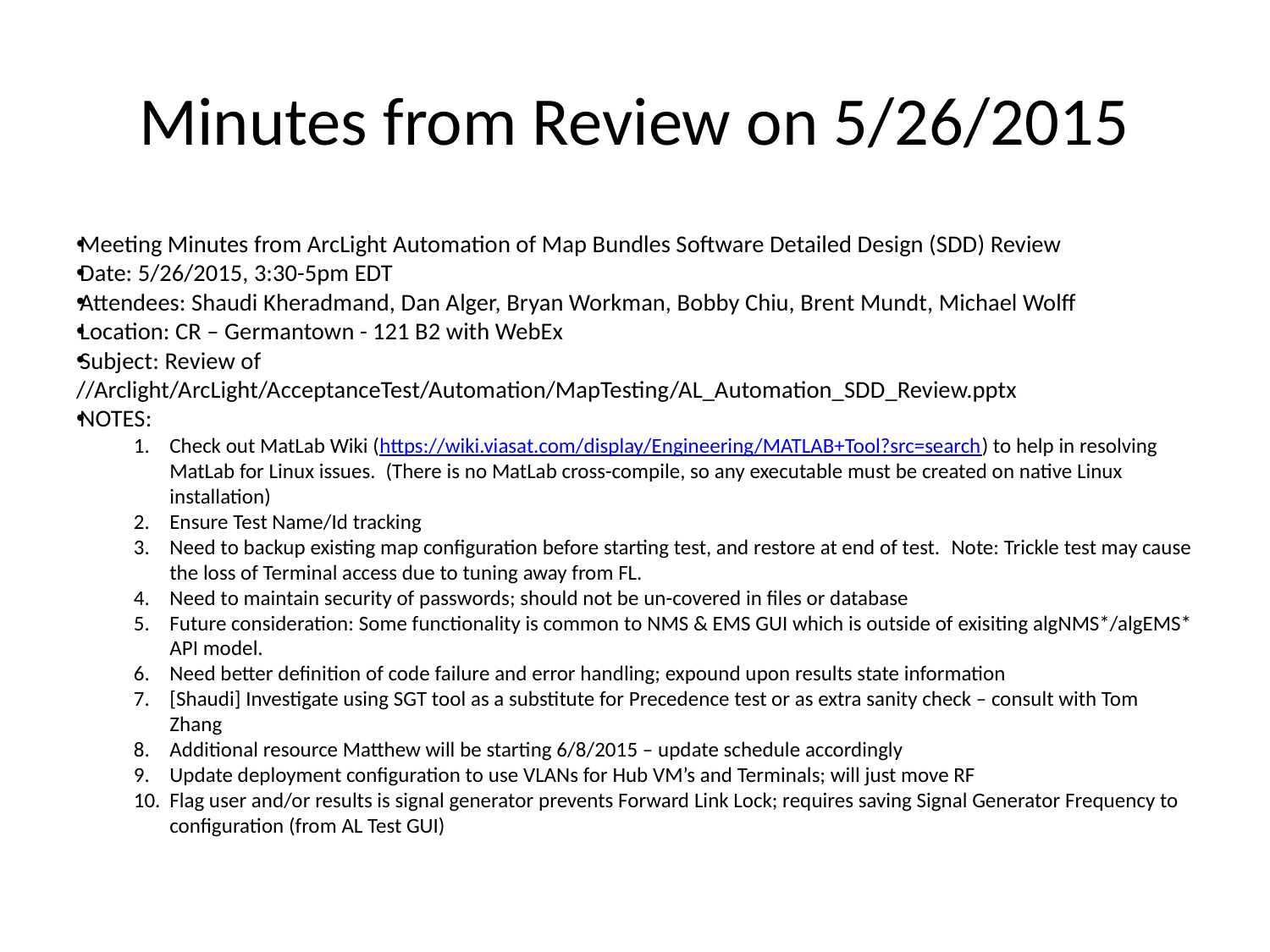

# Minutes from Review on 5/26/2015
Meeting Minutes from ArcLight Automation of Map Bundles Software Detailed Design (SDD) Review
Date: 5/26/2015, 3:30-5pm EDT
Attendees: Shaudi Kheradmand, Dan Alger, Bryan Workman, Bobby Chiu, Brent Mundt, Michael Wolff
Location: CR – Germantown - 121 B2 with WebEx
Subject: Review of //Arclight/ArcLight/AcceptanceTest/Automation/MapTesting/AL_Automation_SDD_Review.pptx
NOTES:
Check out MatLab Wiki (https://wiki.viasat.com/display/Engineering/MATLAB+Tool?src=search) to help in resolving MatLab for Linux issues.  (There is no MatLab cross-compile, so any executable must be created on native Linux installation)
Ensure Test Name/Id tracking
Need to backup existing map configuration before starting test, and restore at end of test.  Note: Trickle test may cause the loss of Terminal access due to tuning away from FL.
Need to maintain security of passwords; should not be un-covered in files or database
Future consideration: Some functionality is common to NMS & EMS GUI which is outside of exisiting algNMS*/algEMS* API model.
Need better definition of code failure and error handling; expound upon results state information
[Shaudi] Investigate using SGT tool as a substitute for Precedence test or as extra sanity check – consult with Tom Zhang
Additional resource Matthew will be starting 6/8/2015 – update schedule accordingly
Update deployment configuration to use VLANs for Hub VM’s and Terminals; will just move RF
Flag user and/or results is signal generator prevents Forward Link Lock; requires saving Signal Generator Frequency to configuration (from AL Test GUI)